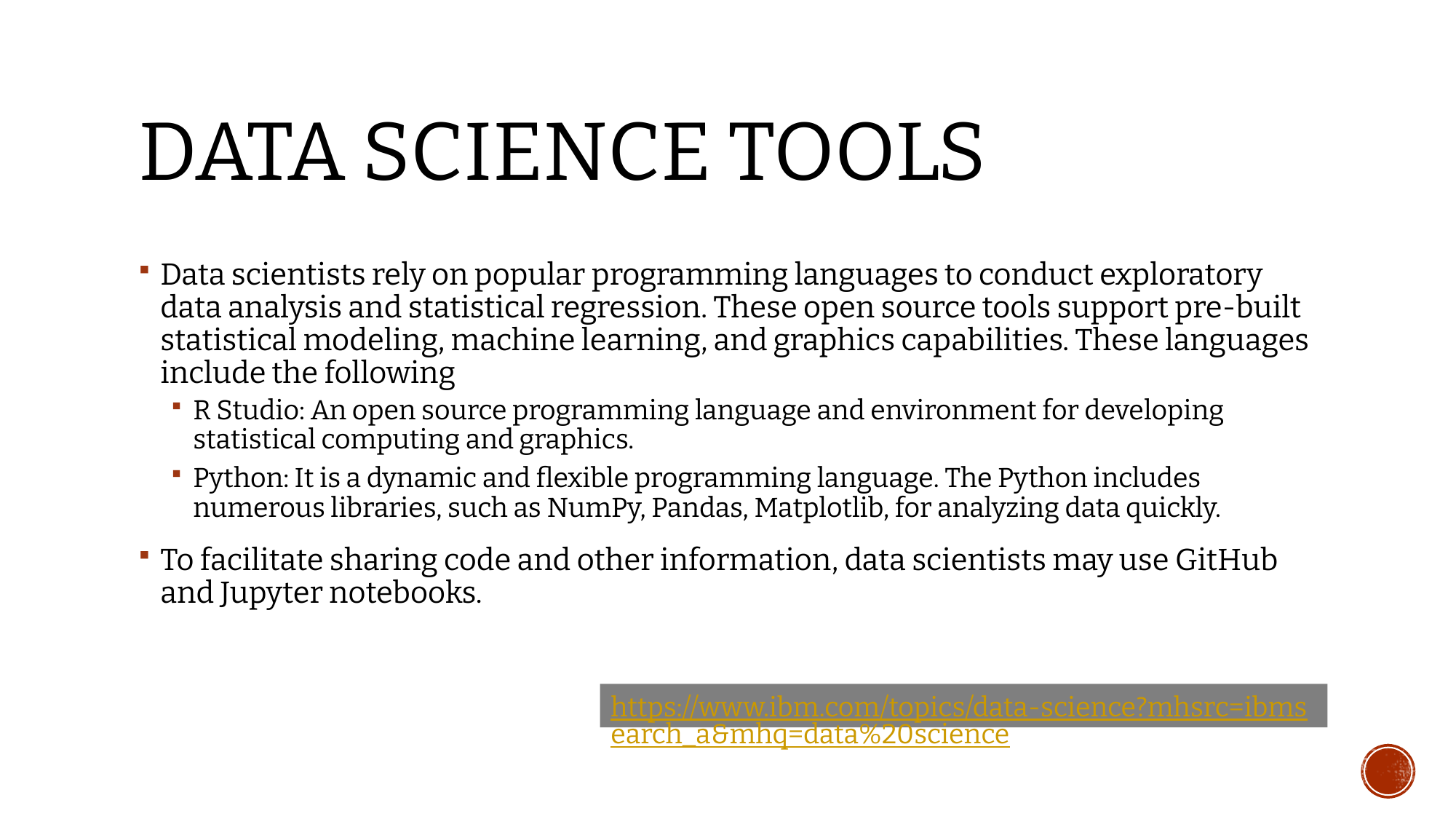

# Data science tools
Data scientists rely on popular programming languages to conduct exploratory data analysis and statistical regression. These open source tools support pre-built statistical modeling, machine learning, and graphics capabilities. These languages include the following
R Studio: An open source programming language and environment for developing statistical computing and graphics.
Python: It is a dynamic and flexible programming language. The Python includes numerous libraries, such as NumPy, Pandas, Matplotlib, for analyzing data quickly.
To facilitate sharing code and other information, data scientists may use GitHub and Jupyter notebooks.

https://www.ibm.com/topics/data-science?mhsrc=ibmsearch_a&mhq=data%20science